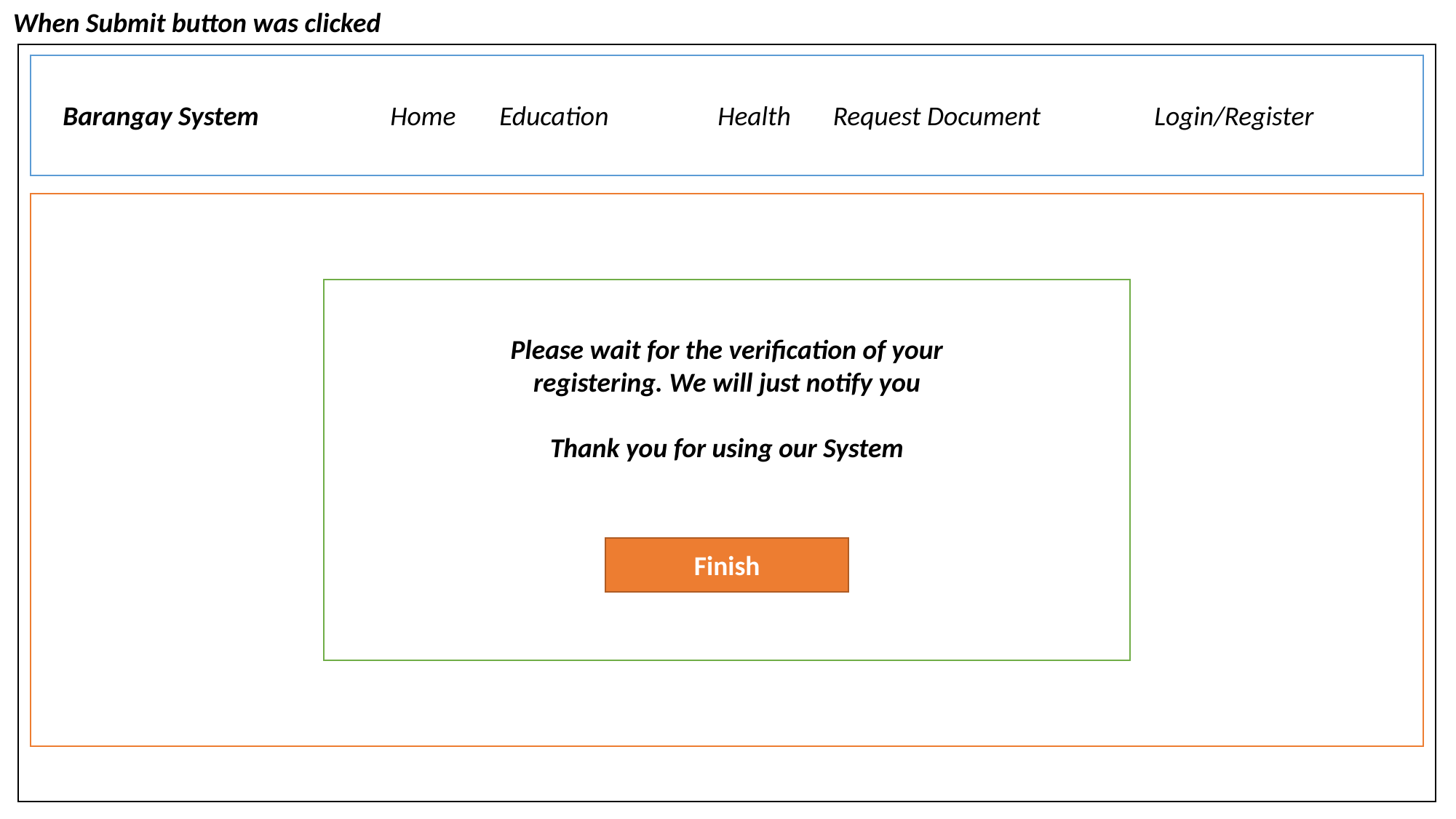

When Submit button was clicked

Barangay System		Home	Education	Health	 Request Document		Login/Register

Please wait for the verification of your registering. We will just notify you

Thank you for using our System

Finish